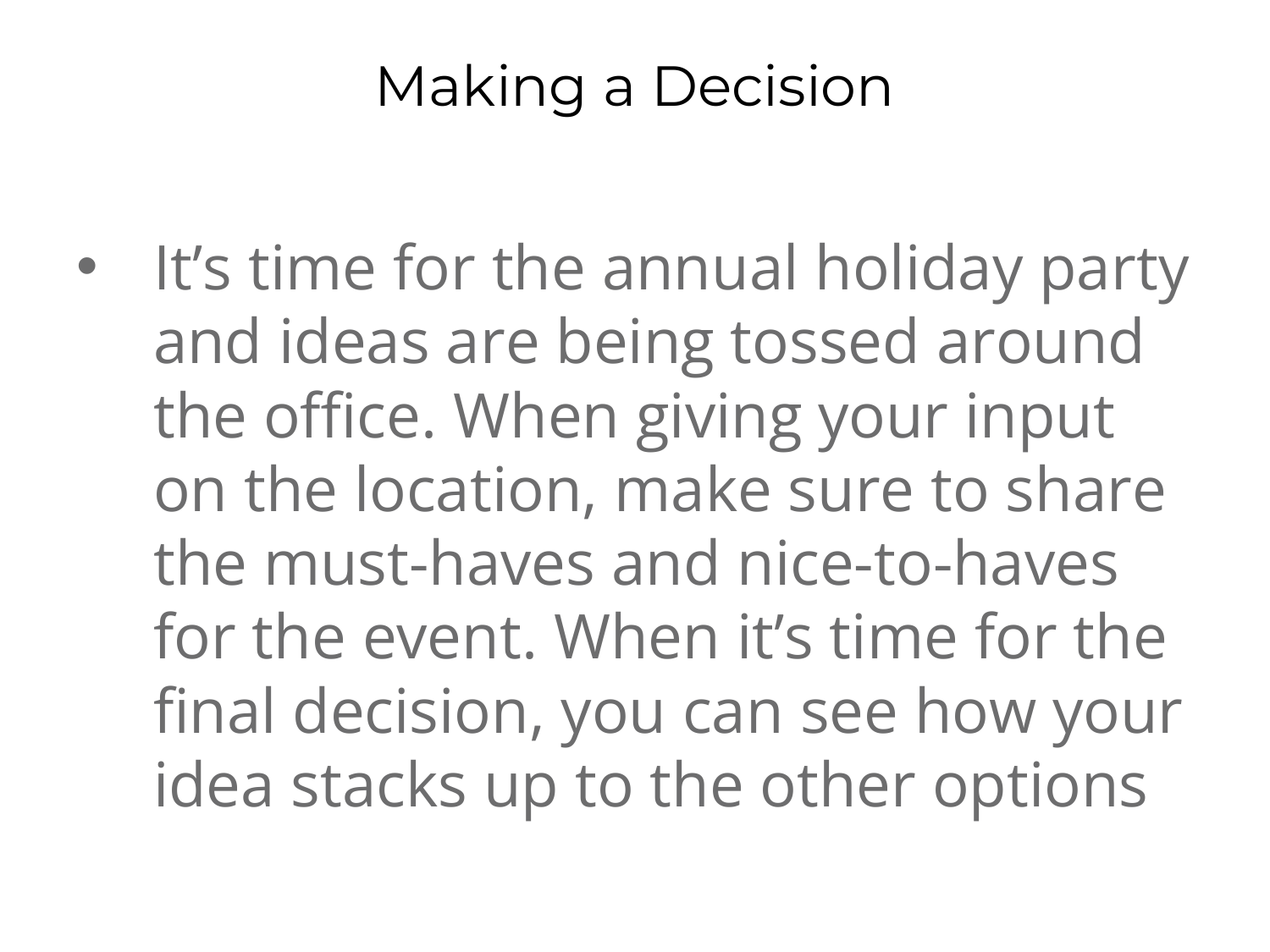

# Making a Decision
It’s time for the annual holiday party and ideas are being tossed around the office. When giving your input on the location, make sure to share the must-haves and nice-to-haves for the event. When it’s time for the final decision, you can see how your idea stacks up to the other options